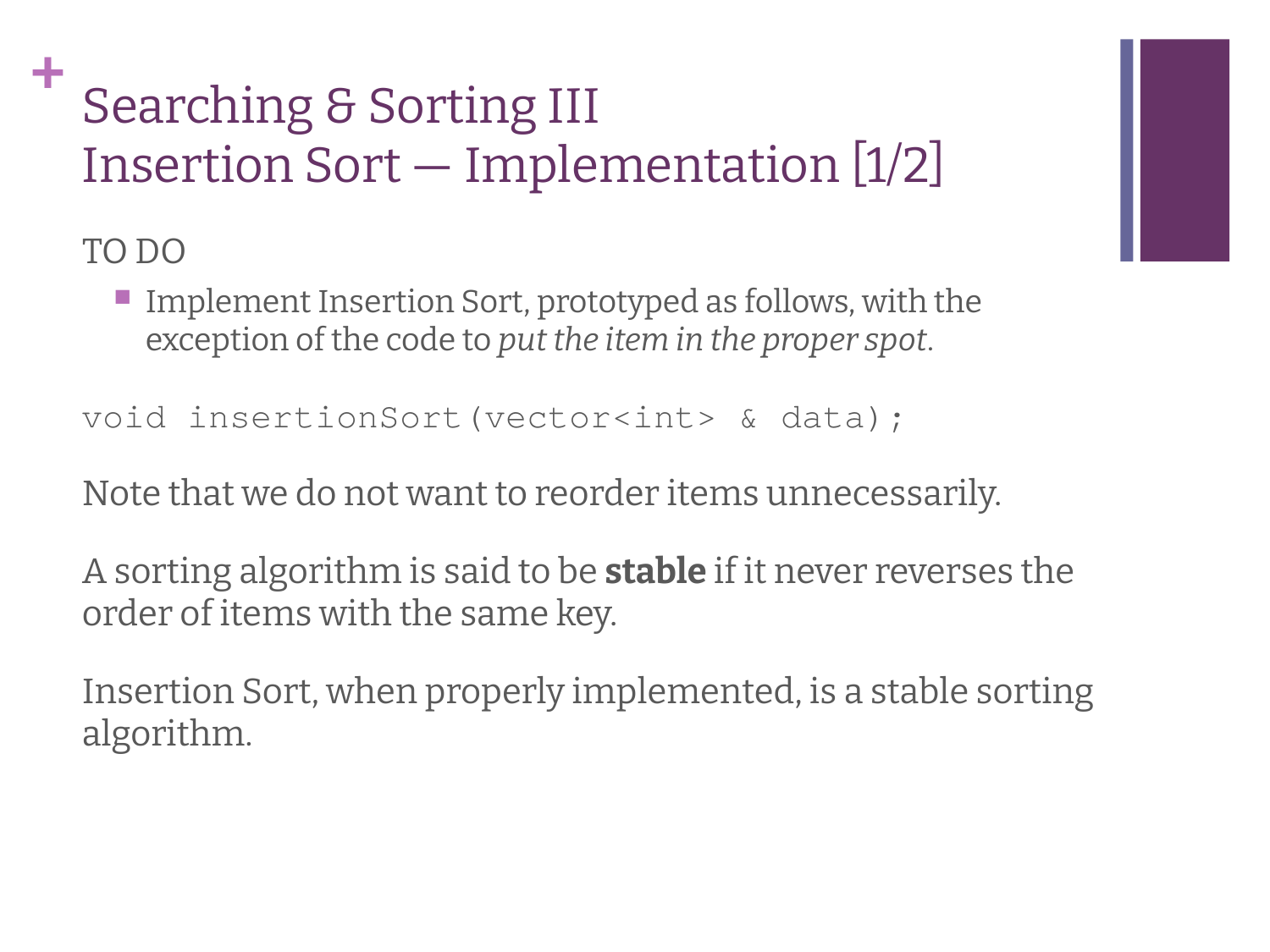

# Searching & Sorting III Insertion Sort — Implementation [1/2]
TO DO
Implement Insertion Sort, prototyped as follows, with the exception of the code to put the item in the proper spot.
void insertionSort(vector<int> & data);
Note that we do not want to reorder items unnecessarily.
A sorting algorithm is said to be stable if it never reverses the order of items with the same key.
Insertion Sort, when properly implemented, is a stable sorting algorithm.